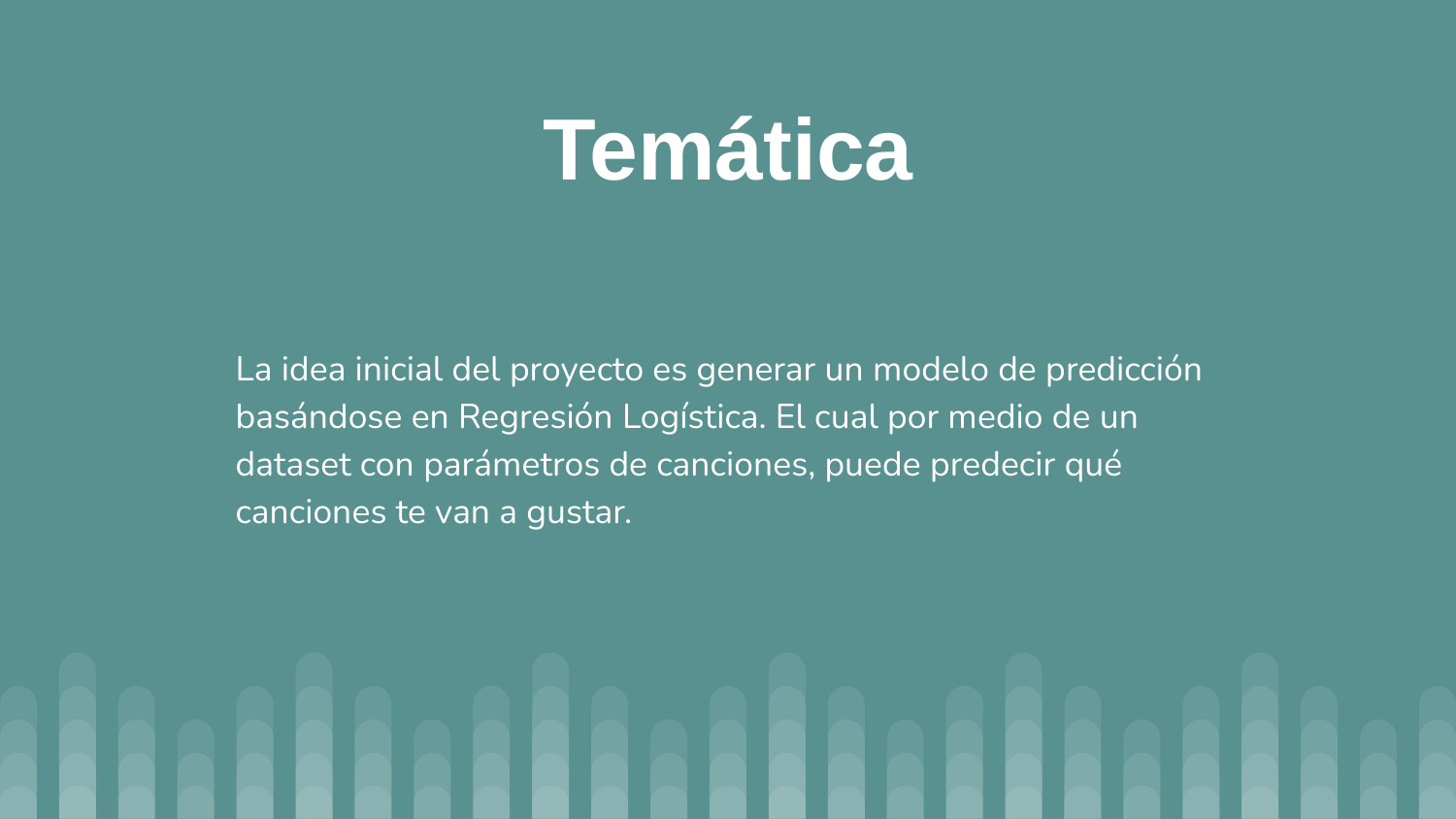

# Temática
La idea inicial del proyecto es generar un modelo de predicción basándose en Regresión Logística. El cual por medio de un dataset con parámetros de canciones, puede predecir qué canciones te van a gustar.